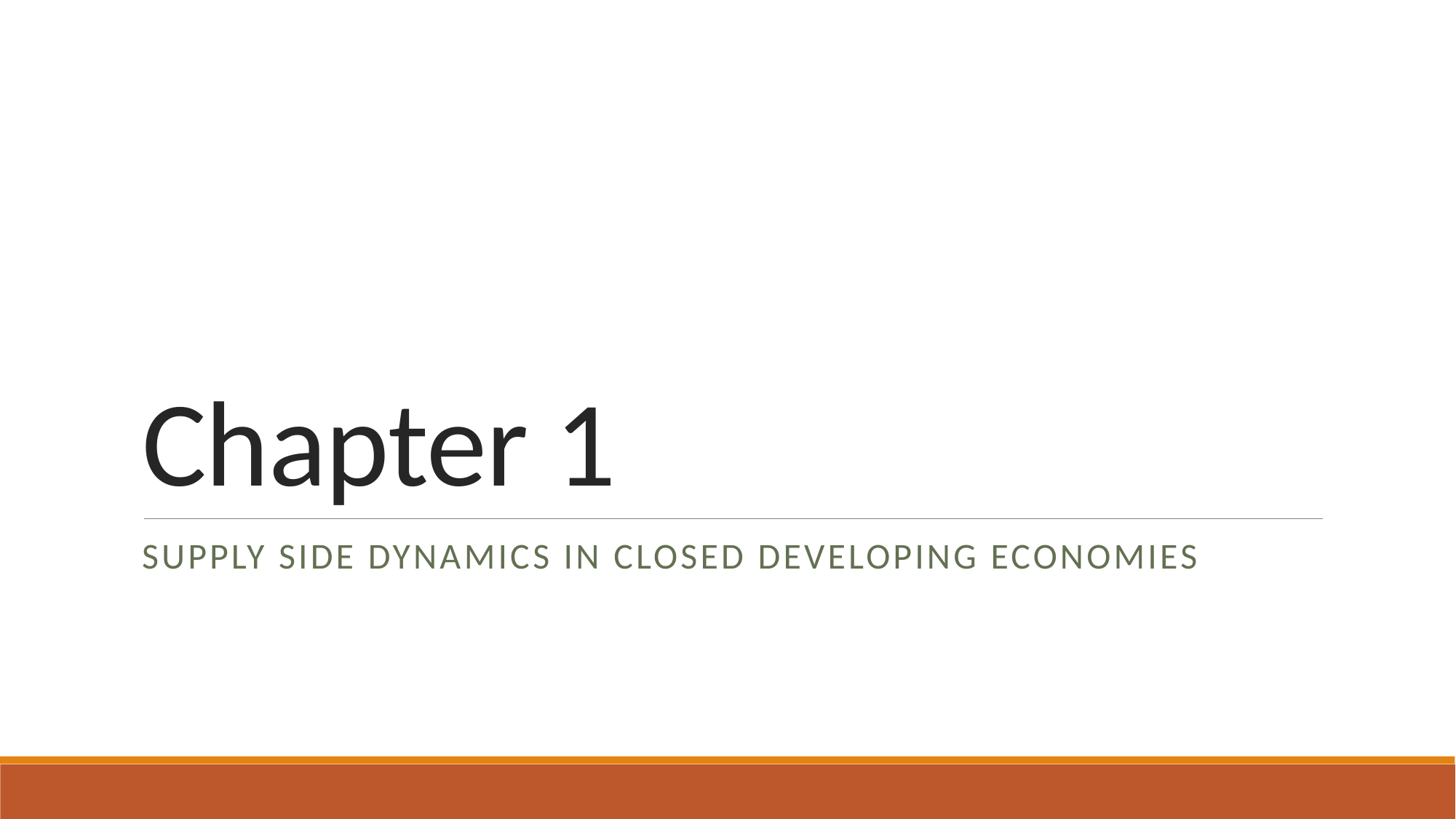

# Chapter 1
SUPPLY SIDE DYNAMICS IN CLOSED DEVELOPING ECONOMIES